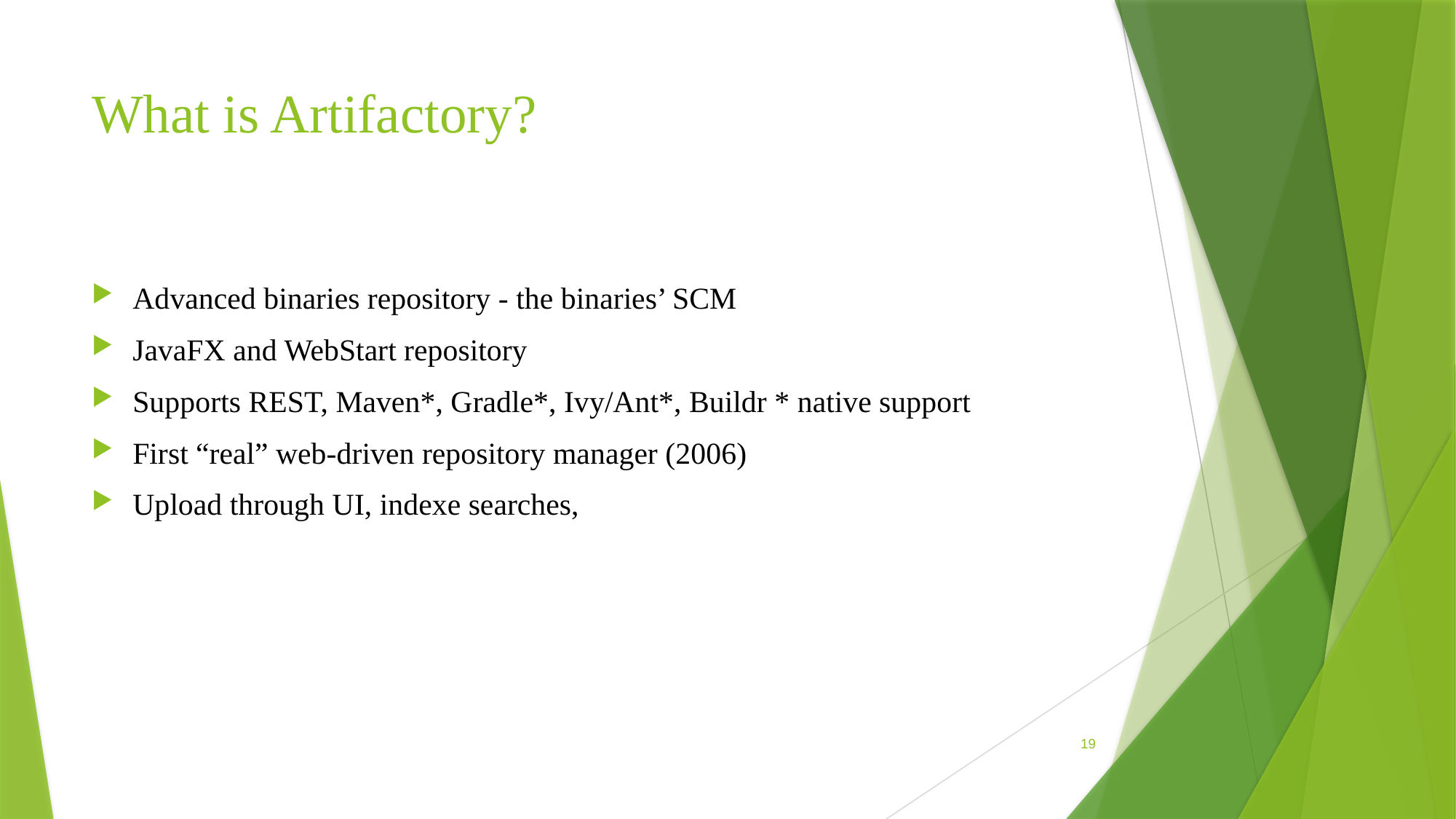

# What is Artifactory?

Advanced binaries repository - the binaries’ SCM
JavaFX and WebStart repository
Supports REST, Maven*, Gradle*, Ivy/Ant*, Buildr * native support
First “real” web-driven repository manager (2006)
Upload through UI, indexe searches,earches…
19